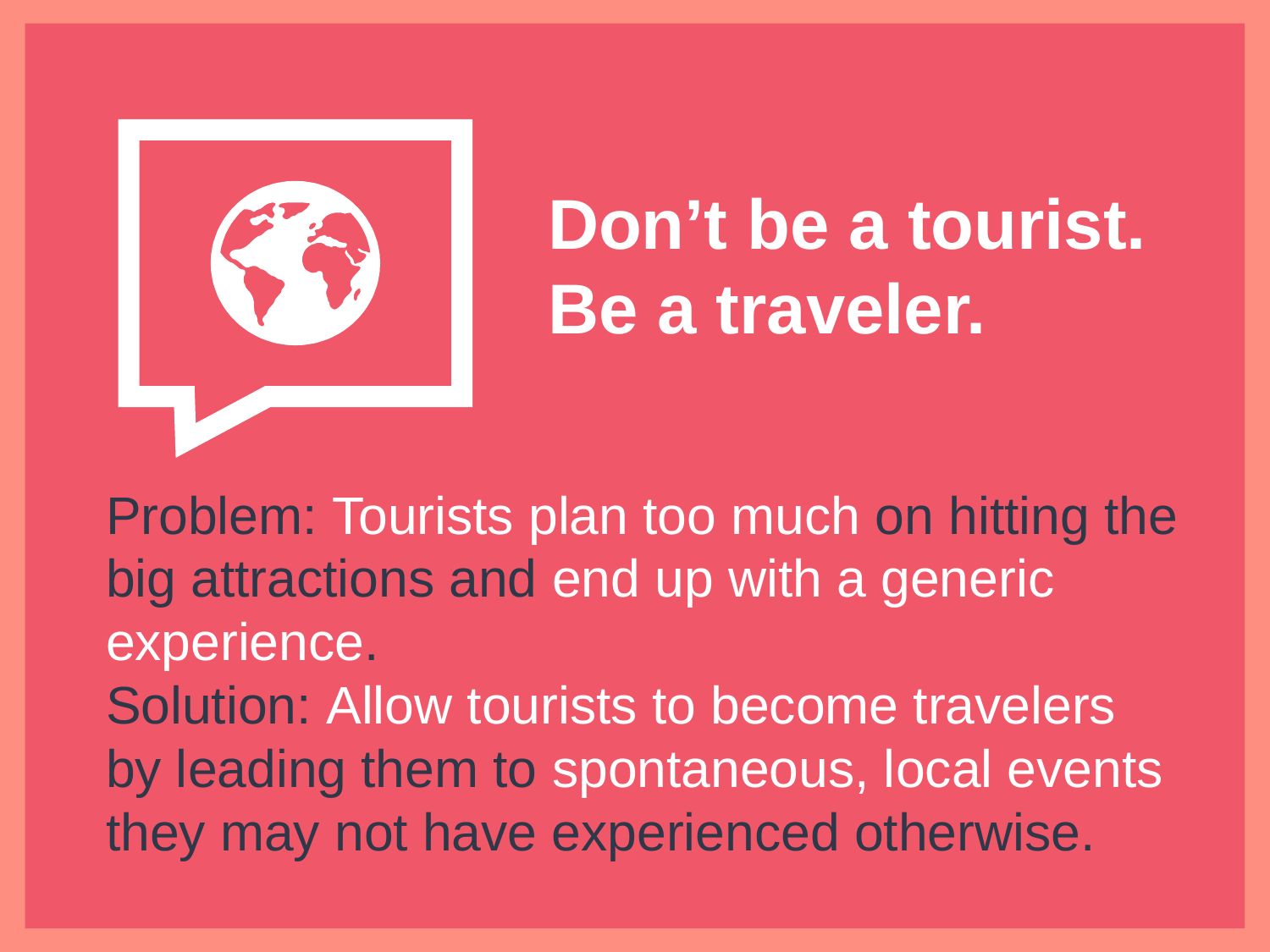

Don’t be a tourist.
Be a traveler.

Problem: Tourists plan too much on hitting the big attractions and end up with a generic experience.
Solution: Allow tourists to become travelers by leading them to spontaneous, local events they may not have experienced otherwise.